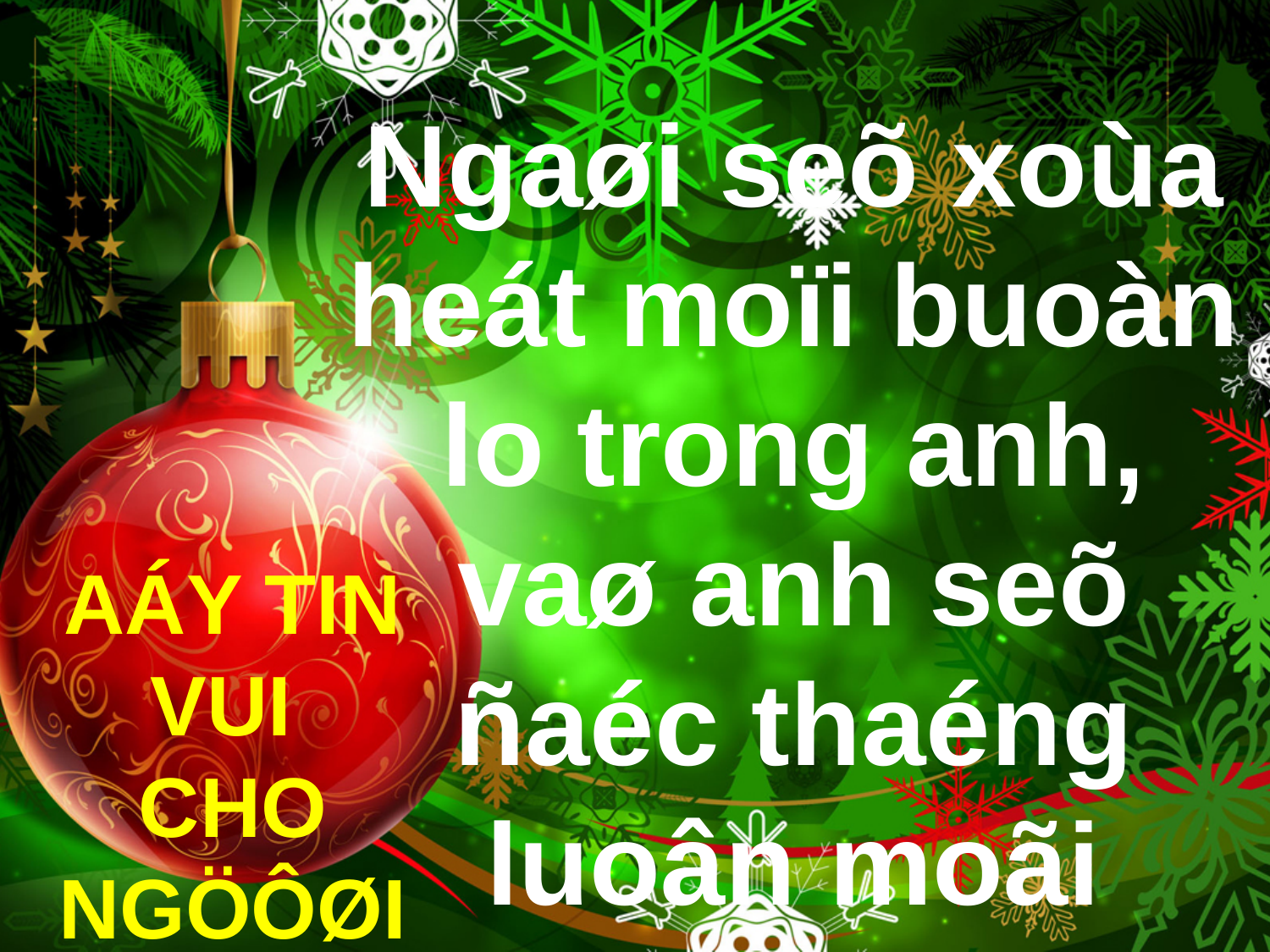

Ngaøi seõ xoùa heát moïi buoàn lo trong anh, vaø anh seõ ñaéc thaéng luoân moãi ngaøy.
AÁY TIN VUI
CHO NGÖÔØI